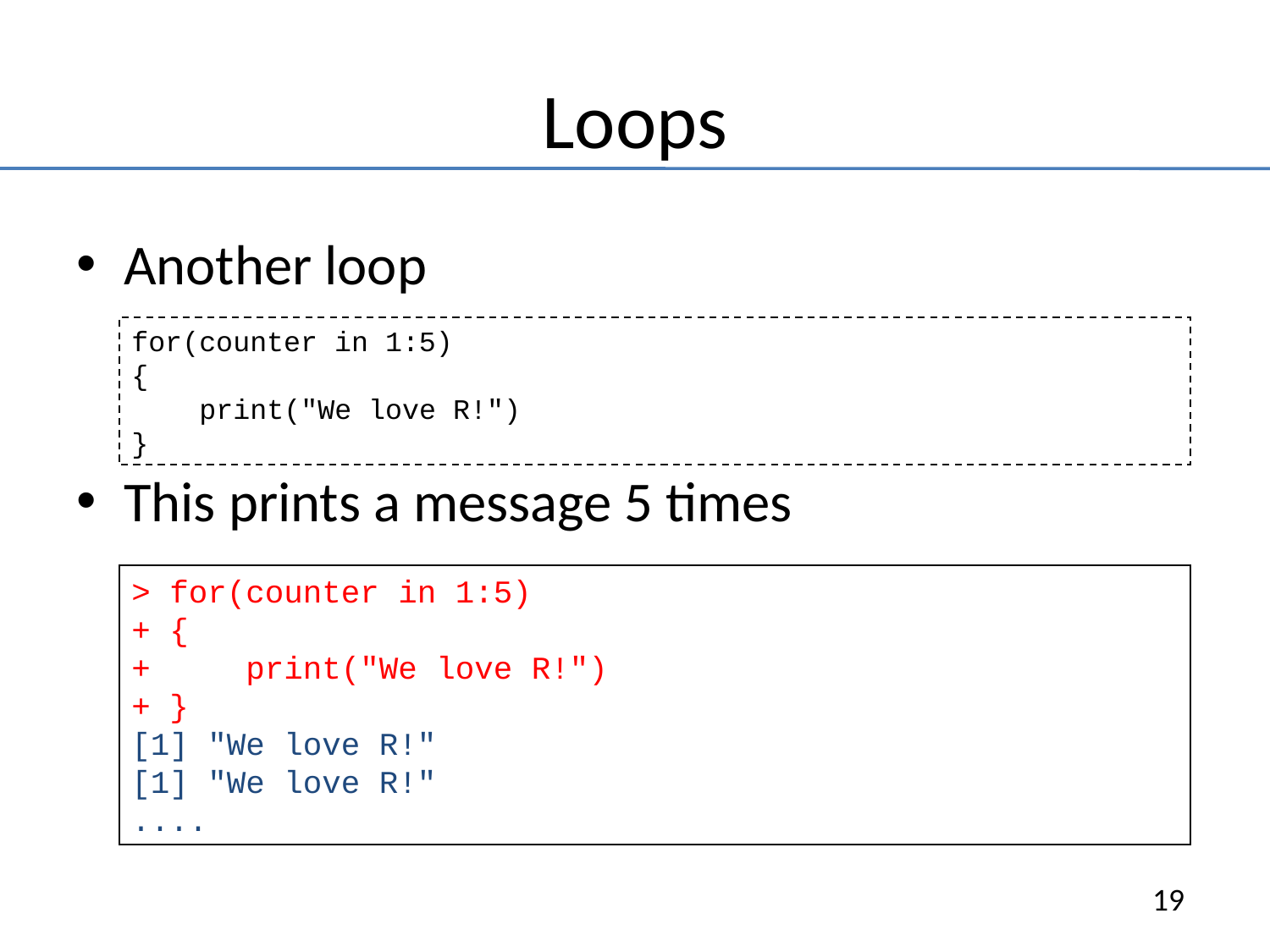

# Loops
Another loop

This prints a message 5 times
for(counter in 1:5)
{
    print("We love R!")
}
> for(counter in 1:5)
+ {
+     print("We love R!")
+ }
[1] "We love R!"
[1] "We love R!"
....
19